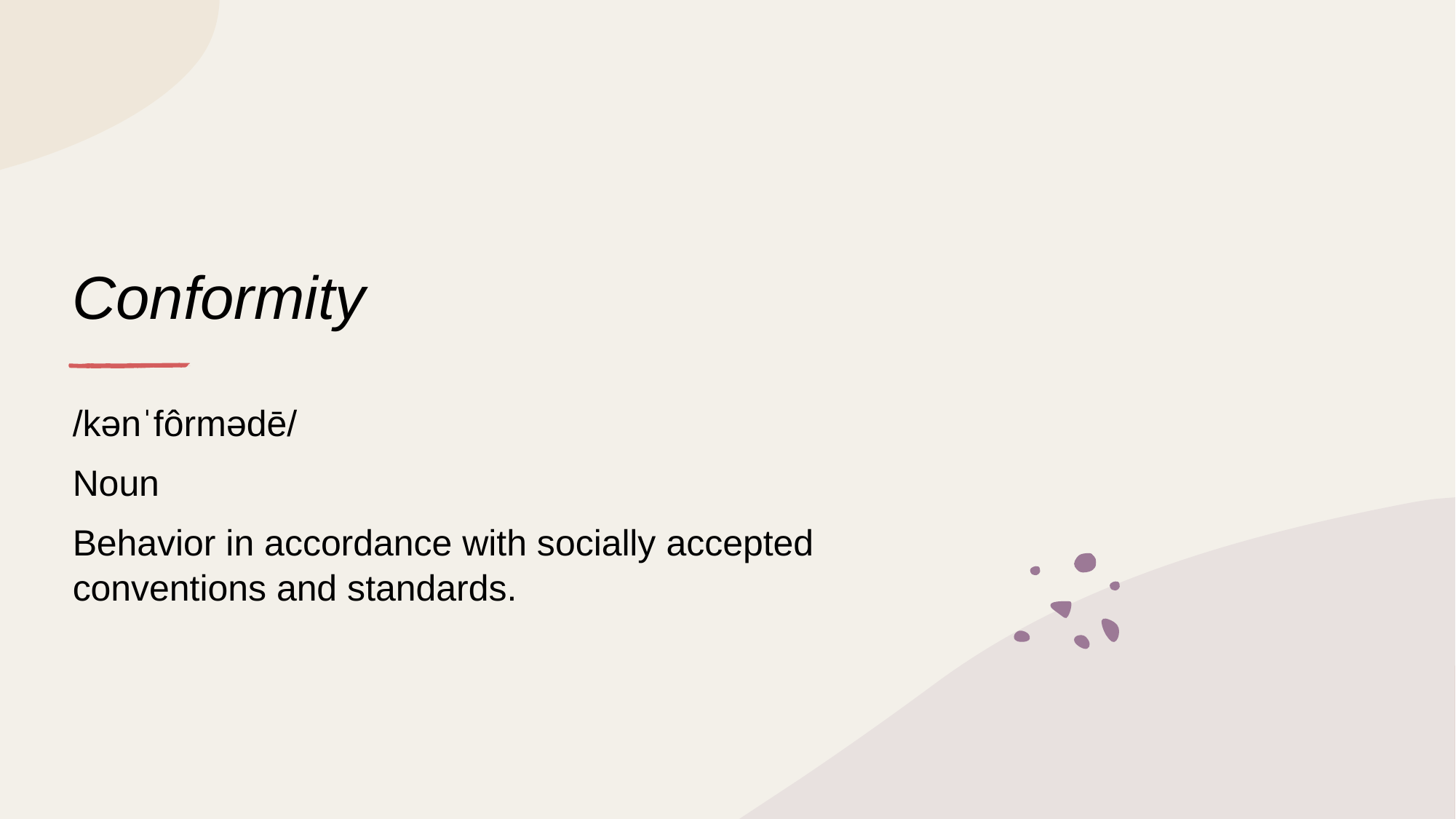

# Conformity

/kənˈfôrmədē/
Noun
Behavior in accordance with socially accepted conventions and standards.